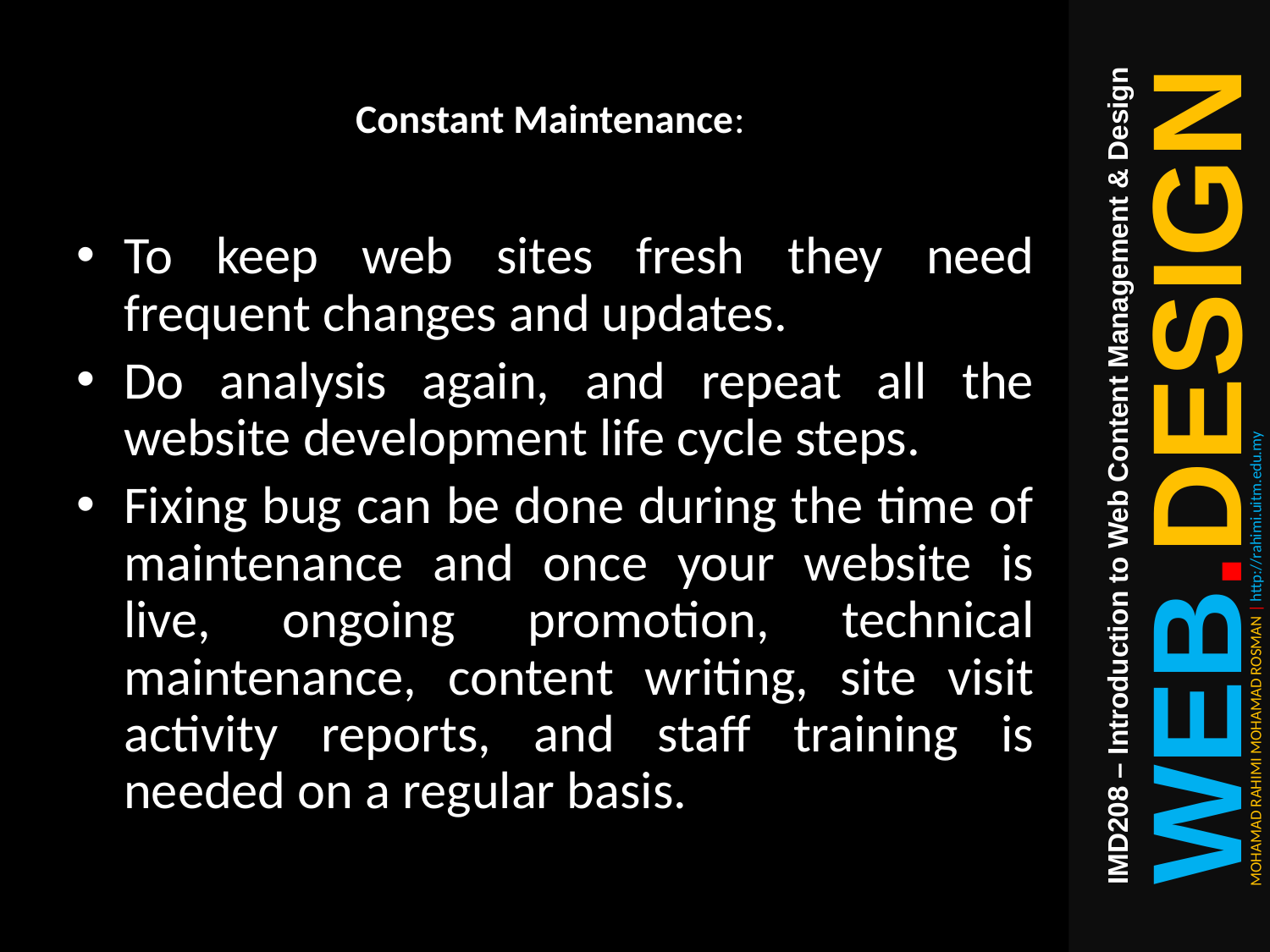

# Constant Maintenance:
To keep web sites fresh they need frequent changes and updates.
Do analysis again, and repeat all the website development life cycle steps.
Fixing bug can be done during the time of maintenance and once your website is live, ongoing promotion, technical maintenance, content writing, site visit activity reports, and staff training is needed on a regular basis.